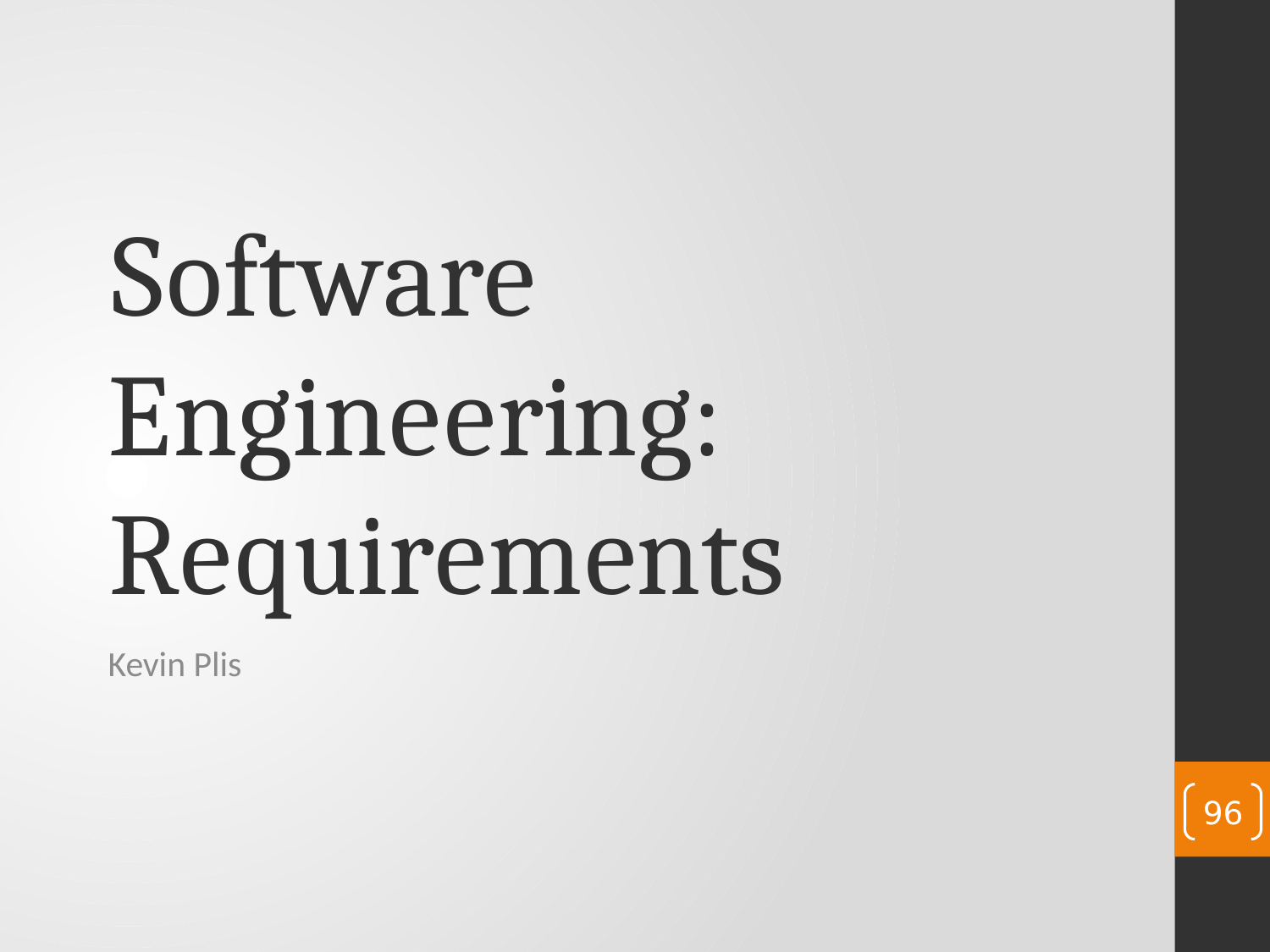

# Software Engineering: Requirements
Kevin Plis

96